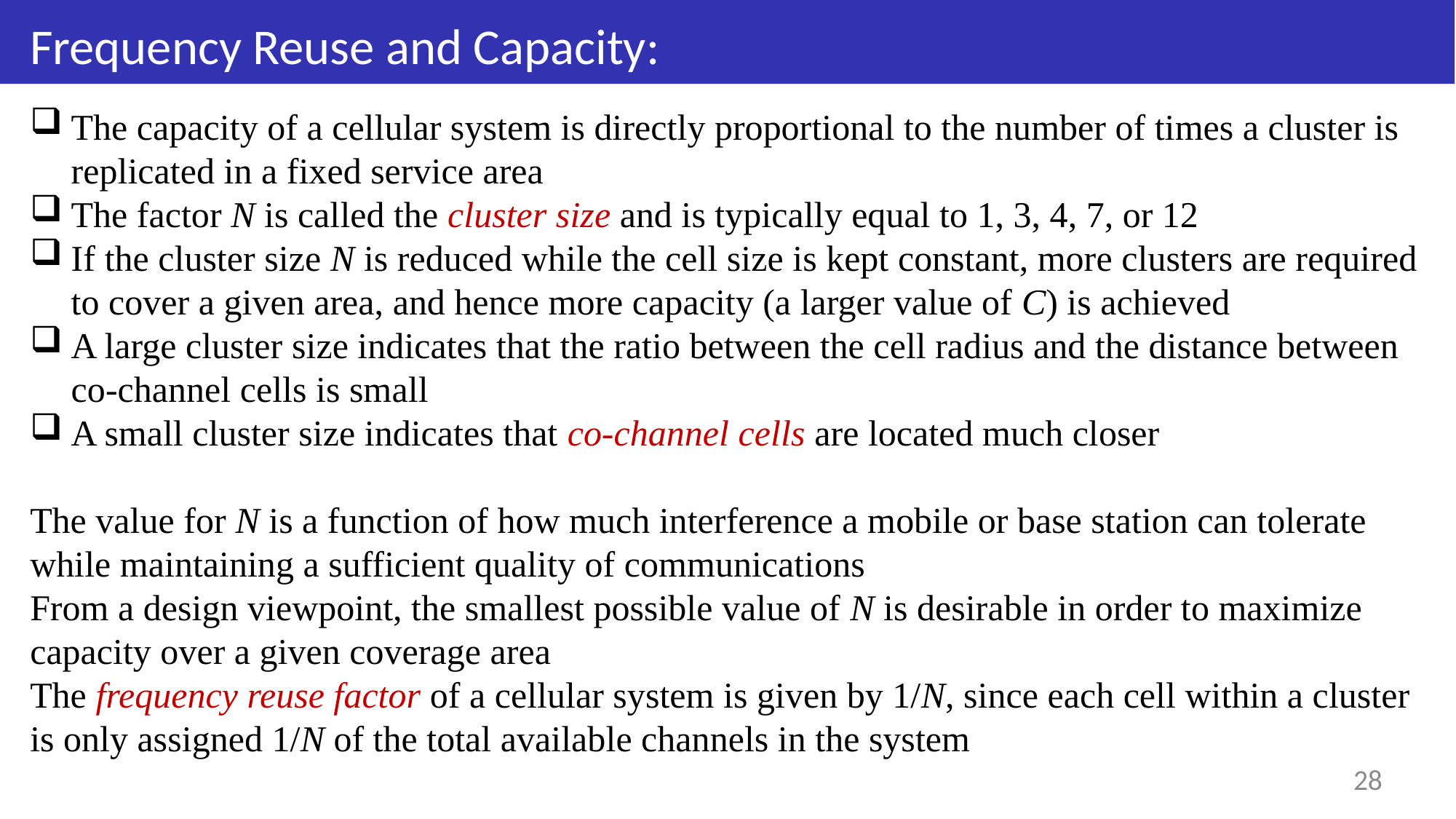

# Frequency Reuse and Capacity:
The capacity of a cellular system is directly proportional to the number of times a cluster is replicated in a fixed service area
The factor N is called the cluster size and is typically equal to 1, 3, 4, 7, or 12
If the cluster size N is reduced while the cell size is kept constant, more clusters are required to cover a given area, and hence more capacity (a larger value of C) is achieved
A large cluster size indicates that the ratio between the cell radius and the distance between co-channel cells is small
A small cluster size indicates that co-channel cells are located much closer

The value for N is a function of how much interference a mobile or base station can tolerate while maintaining a sufficient quality of communications
From a design viewpoint, the smallest possible value of N is desirable in order to maximize
capacity over a given coverage area
The frequency reuse factor of a cellular system is given by 1/N, since each cell within a cluster is only assigned 1/N of the total available channels in the system
28